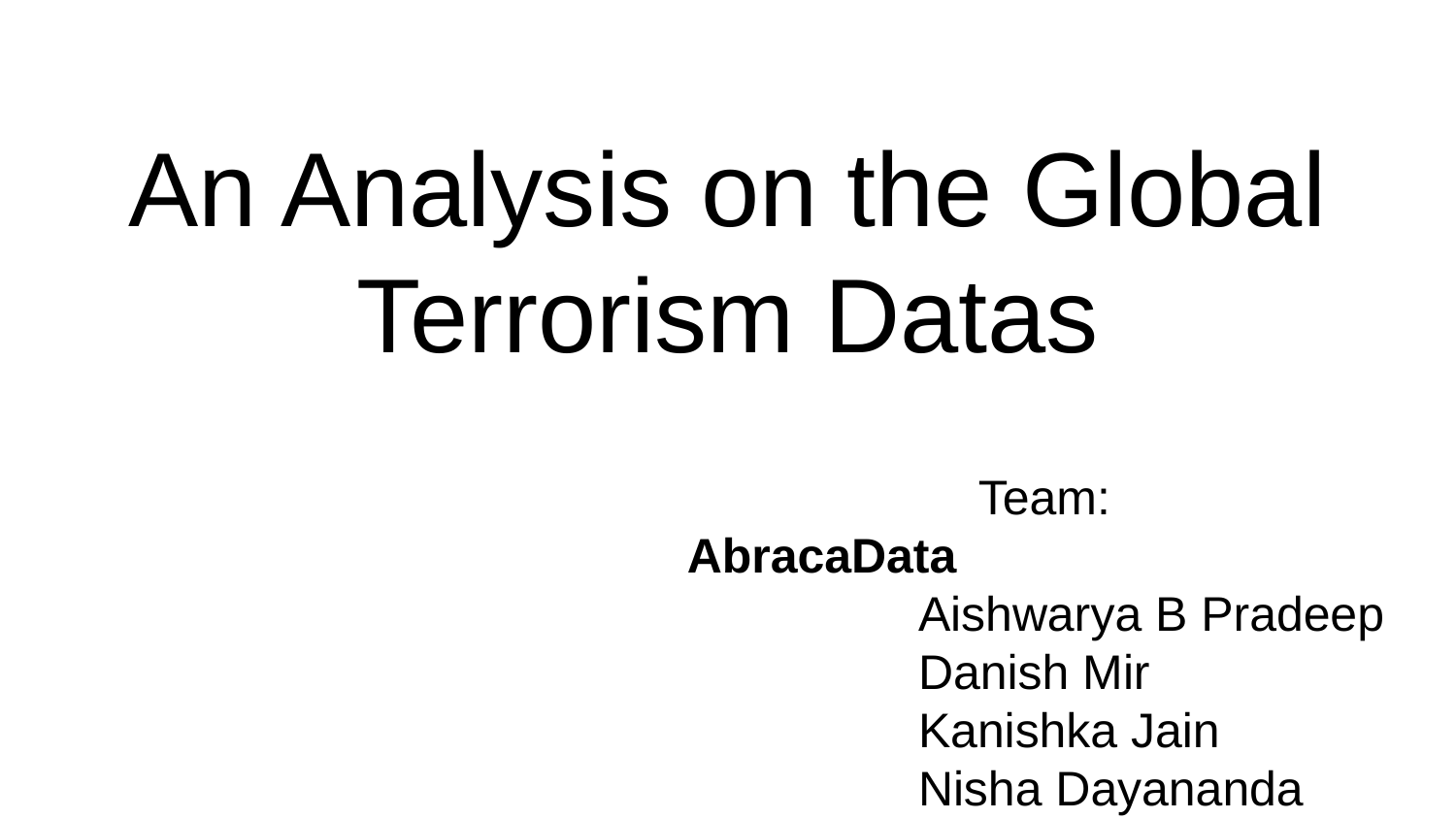

# An Analysis on the Global Terrorism Datas
      		Team: AbracaData
                 Aishwarya B Pradeep
                 Danish Mir
                 Kanishka Jain
                 Nisha Dayananda
                 Shreeya Kotasthane